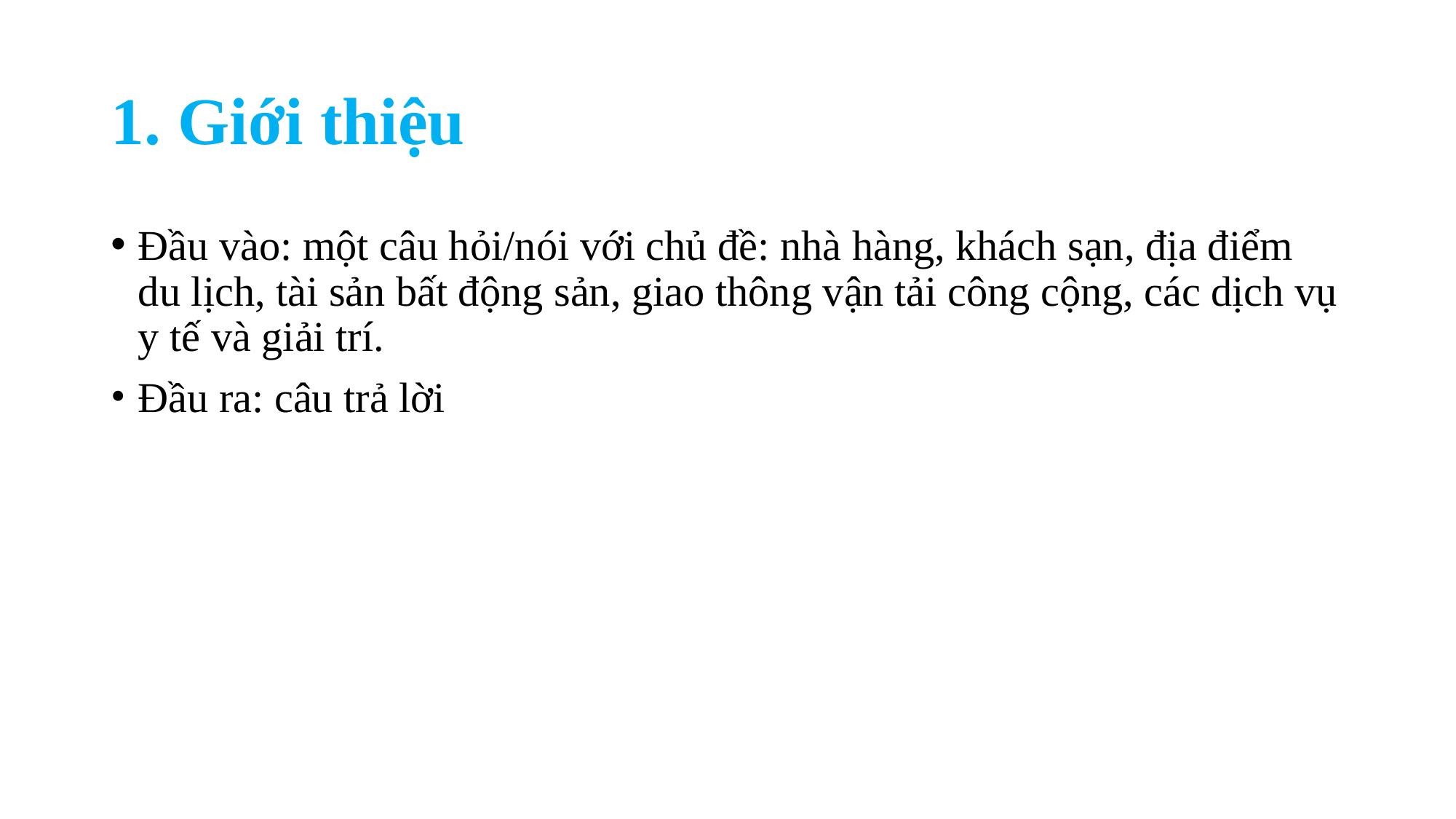

# 1. Giới thiệu
Đầu vào: một câu hỏi/nói với chủ đề: nhà hàng, khách sạn, địa điểm du lịch, tài sản bất động sản, giao thông vận tải công cộng, các dịch vụ y tế và giải trí.
Đầu ra: câu trả lời